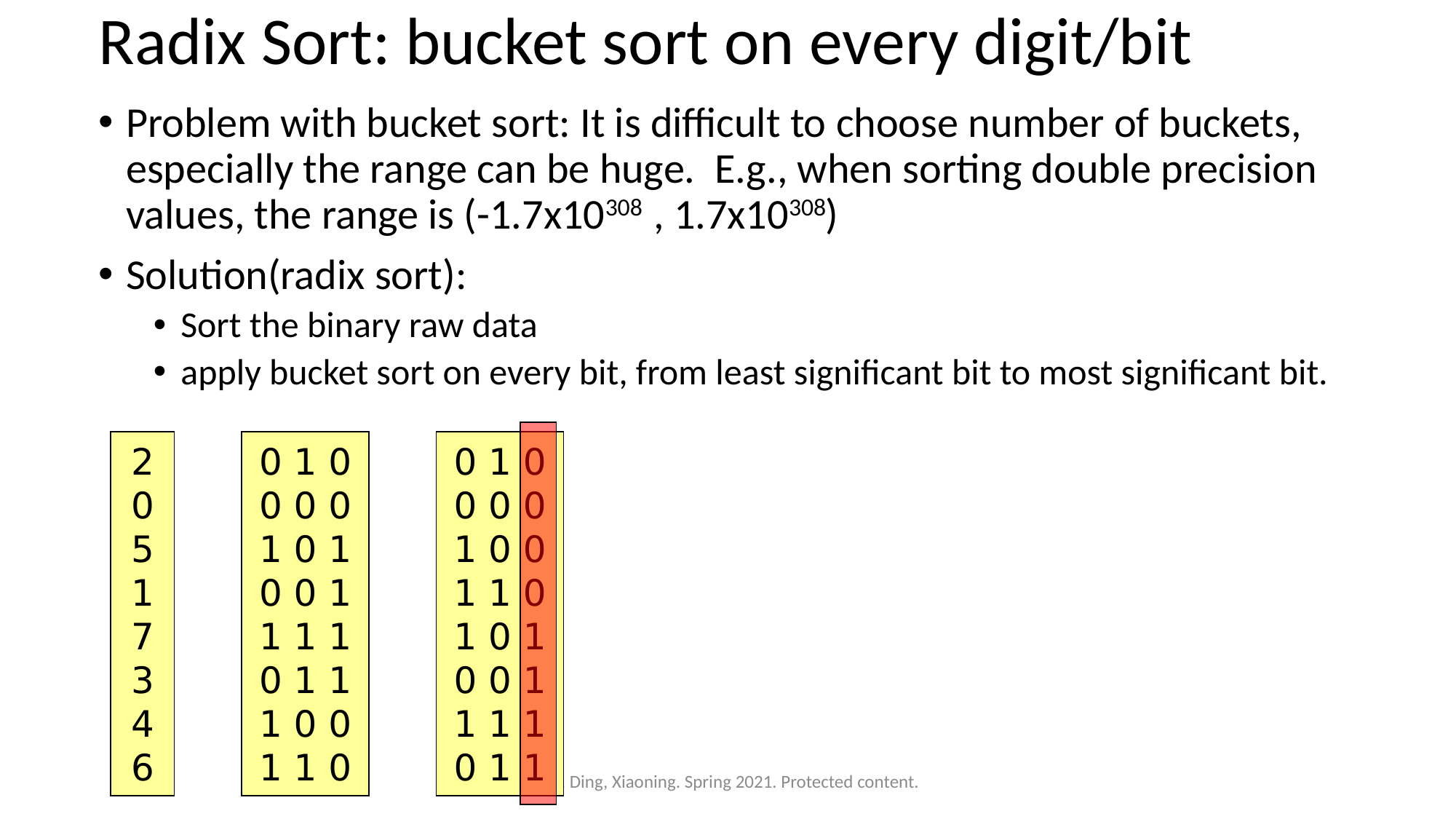

# Radix Sort: bucket sort on every digit/bit
Problem with bucket sort: It is difficult to choose number of buckets, especially the range can be huge.  E.g., when sorting double precision values, the range is (-1.7x10308  , 1.7x10308)
Solution(radix sort):
Sort the binary raw data
apply bucket sort on every bit, from least significant bit to most significant bit.

0 1 0
0 0 0
1 0 0
1 1 0
1 0 1
0 0 1
1 1 1
0 1 1
2
0
5
1
7
3
4
6
0 1 0
0 0 0
1 0 1
0 0 1
1 1 1
0 1 1
1 0 0
1 1 0
Prof. Ding, Xiaoning. Spring 2021. Protected content.